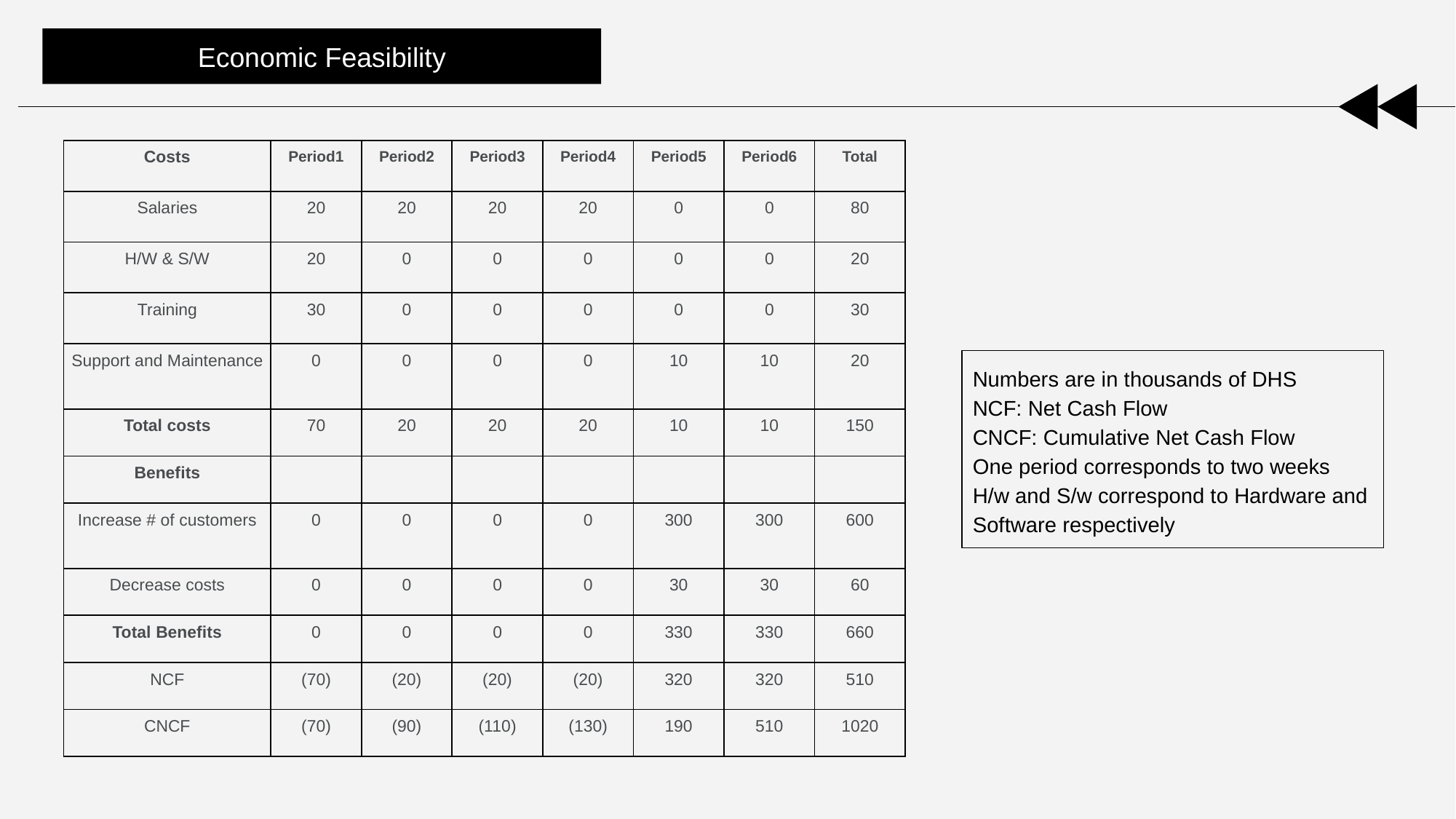

Economic Feasibility

| Costs | Period1 | Period2 | Period3 | Period4 | Period5 | Period6 | Total |
| --- | --- | --- | --- | --- | --- | --- | --- |
| Salaries | 20 | 20 | 20 | 20 | 0 | 0 | 80 |
| H/W & S/W | 20 | 0 | 0 | 0 | 0 | 0 | 20 |
| Training | 30 | 0 | 0 | 0 | 0 | 0 | 30 |
| Support and Maintenance | 0 | 0 | 0 | 0 | 10 | 10 | 20 |
| Total costs | 70 | 20 | 20 | 20 | 10 | 10 | 150 |
| Benefits |  |  |  |  |  |  |  |
| Increase # of customers | 0 | 0 | 0 | 0 | 300 | 300 | 600 |
| Decrease costs | 0 | 0 | 0 | 0 | 30 | 30 | 60 |
| Total Benefits | 0 | 0 | 0 | 0 | 330 | 330 | 660 |
| NCF | (70) | (20) | (20) | (20) | 320 | 320 | 510 |
| CNCF | (70) | (90) | (110) | (130) | 190 | 510 | 1020 |
Numbers are in thousands of DHS
NCF: Net Cash Flow
CNCF: Cumulative Net Cash Flow
One period corresponds to two weeks
H/w and S/w correspond to Hardware and Software respectively